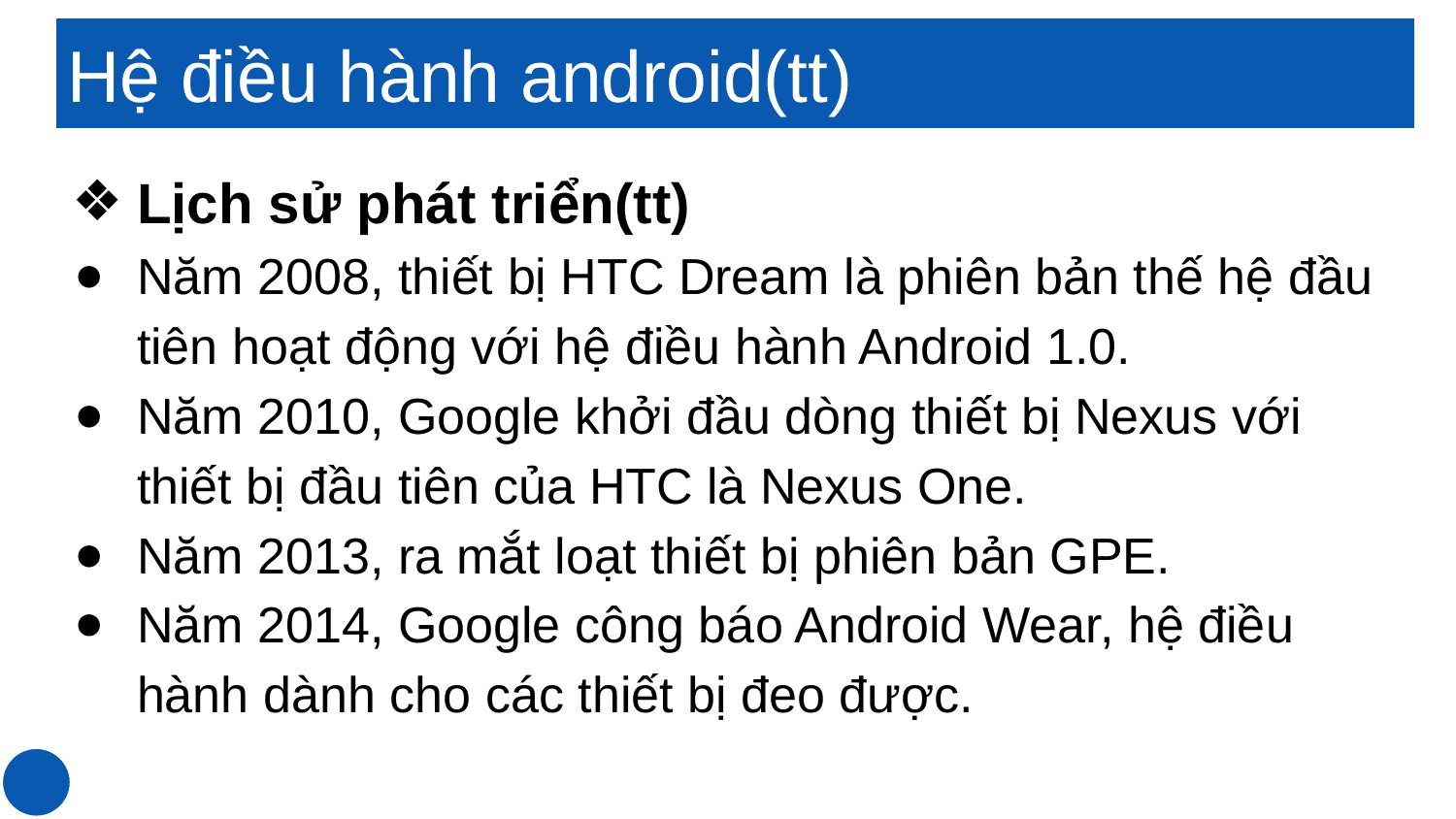

Hệ điều hành android(tt)
Lịch sử phát triển(tt)
Năm 2008, thiết bị HTC Dream là phiên bản thế hệ đầu tiên hoạt động với hệ điều hành Android 1.0.
Năm 2010, Google khởi đầu dòng thiết bị Nexus với thiết bị đầu tiên của HTC là Nexus One.
Năm 2013, ra mắt loạt thiết bị phiên bản GPE.
Năm 2014, Google công báo Android Wear, hệ điều hành dành cho các thiết bị đeo được.